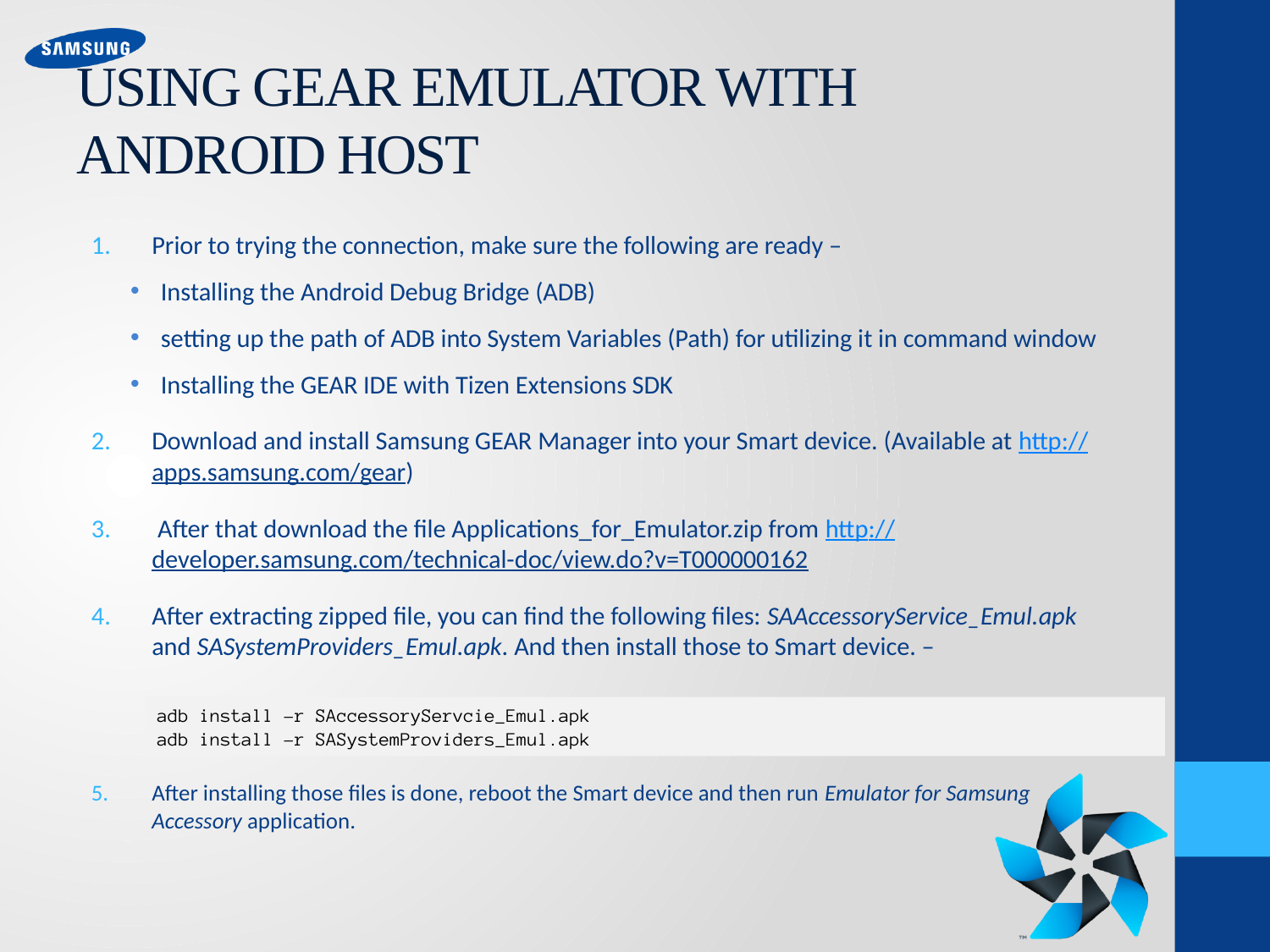

# USING GEAR EMULATOR WITH ANDROID HOST
Prior to trying the connection, make sure the following are ready –
Installing the Android Debug Bridge (ADB)
setting up the path of ADB into System Variables (Path) for utilizing it in command window
Installing the GEAR IDE with Tizen Extensions SDK
Download and install Samsung GEAR Manager into your Smart device. (Available at http://apps.samsung.com/gear)
 After that download the file Applications_for_Emulator.zip from http://developer.samsung.com/technical-doc/view.do?v=T000000162
After extracting zipped file, you can find the following files: SAAccessoryService_Emul.apk and SASystemProviders_Emul.apk. And then install those to Smart device. –
After installing those files is done, reboot the Smart device and then run Emulator for Samsung Accessory application.
adb install –r SAccessoryServcie_Emul.apk
adb install –r SASystemProviders_Emul.apk